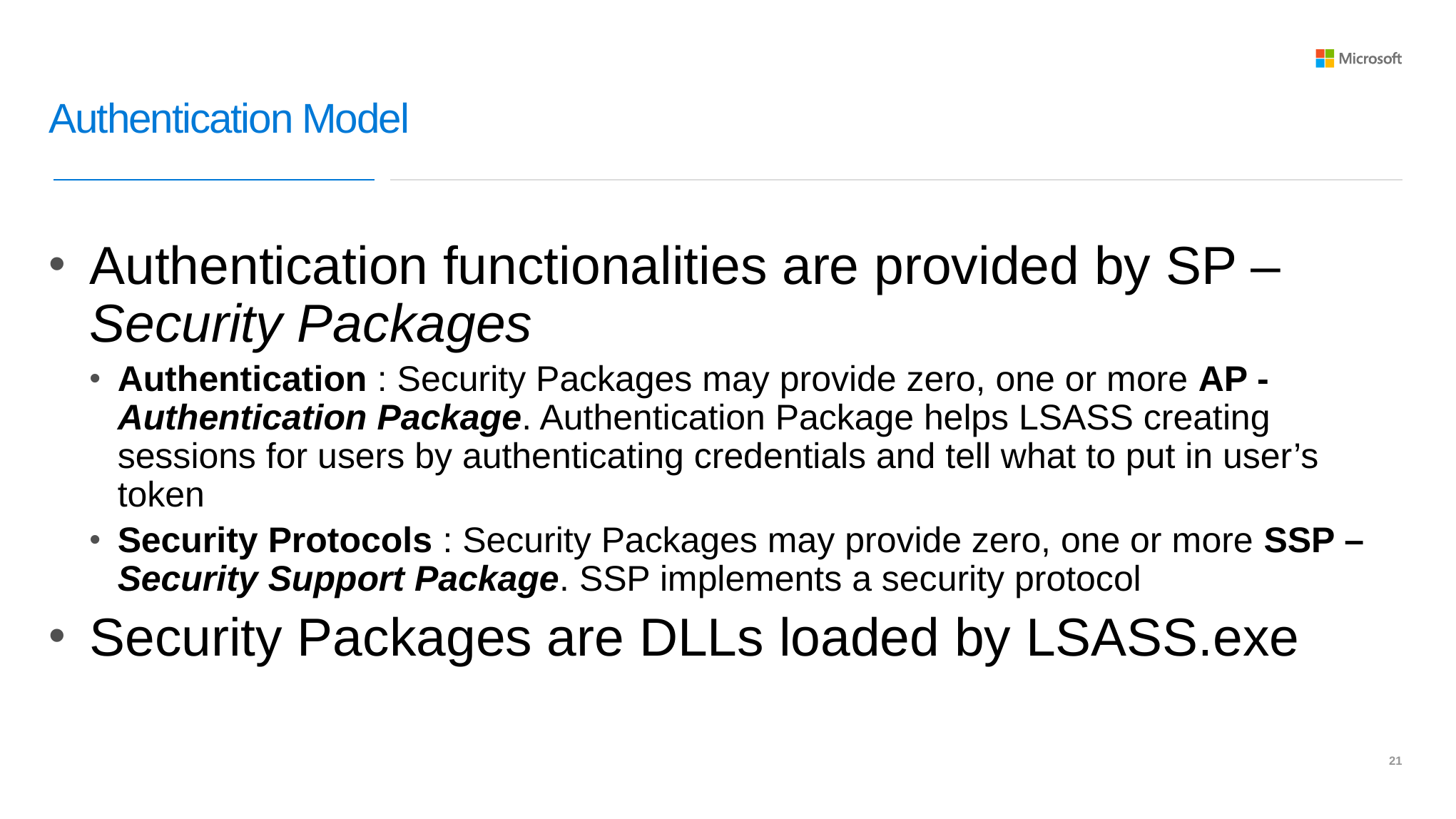

# Authentication Model
Authentication functionalities are provided by SP – Security Packages
Authentication : Security Packages may provide zero, one or more AP - Authentication Package. Authentication Package helps LSASS creating sessions for users by authenticating credentials and tell what to put in user’s token
Security Protocols : Security Packages may provide zero, one or more SSP – Security Support Package. SSP implements a security protocol
Security Packages are DLLs loaded by LSASS.exe
21